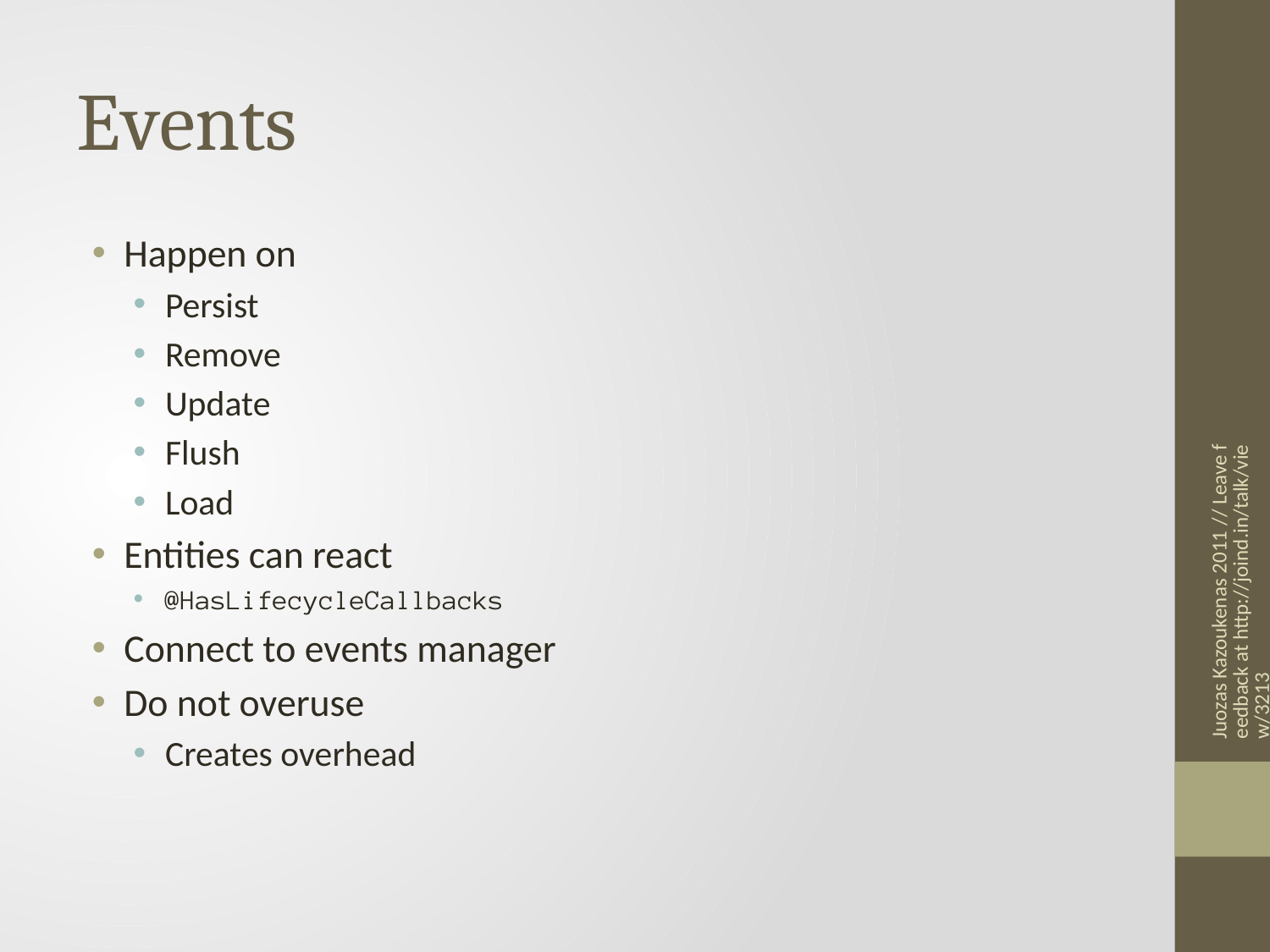

# Events
Happen on
Persist
Remove
Update
Flush
Load
Entities can react
@HasLifecycleCallbacks
Connect to events manager
Do not overuse
Creates overhead
Juozas Kazoukenas 2011 // Leave feedback at http://joind.in/talk/view/3213